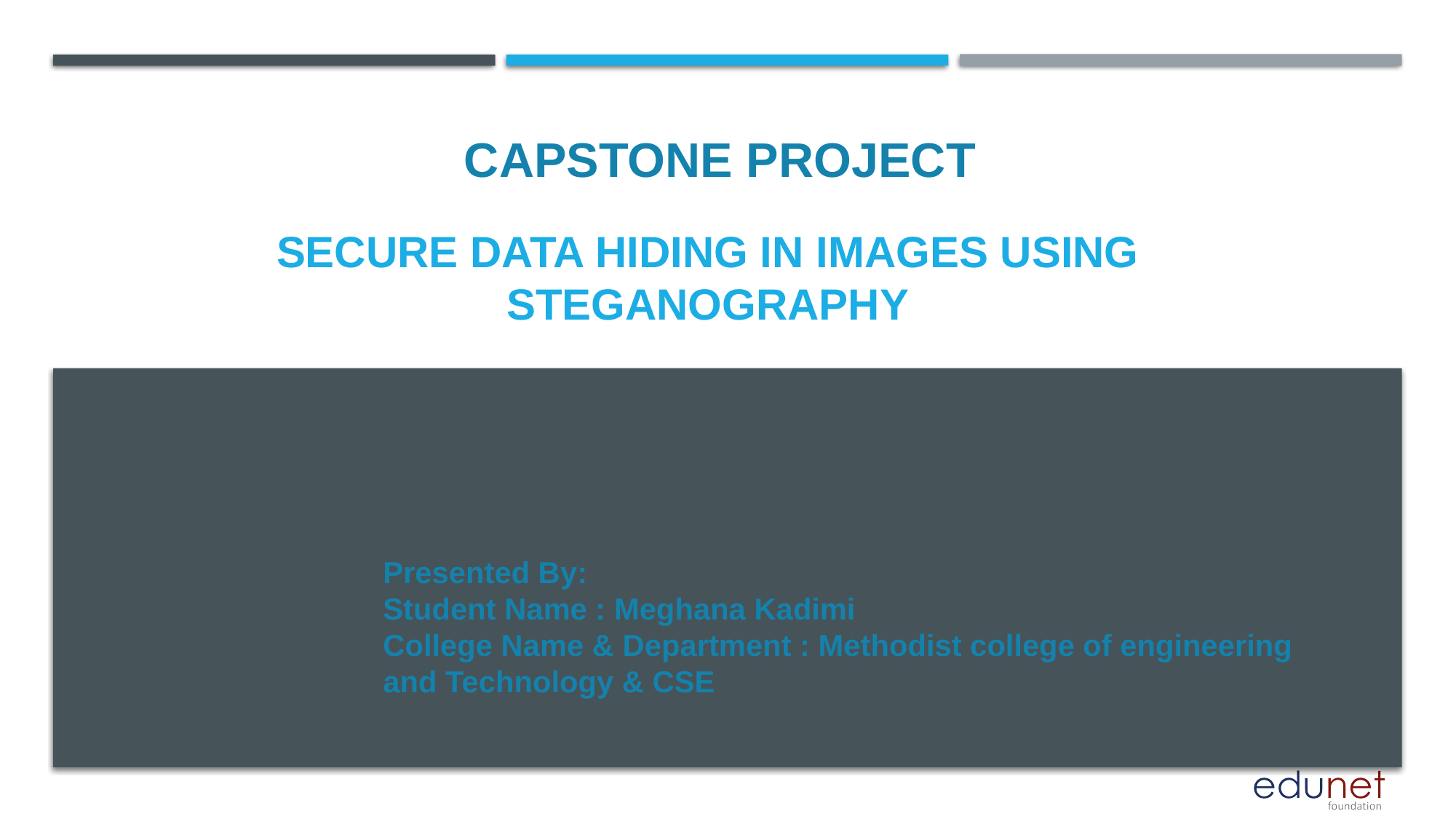

CAPSTONE PROJECT
# Secure data hiding in images using steganography
Presented By:
Student Name : Meghana Kadimi
College Name & Department : Methodist college of engineering and Technology & CSE